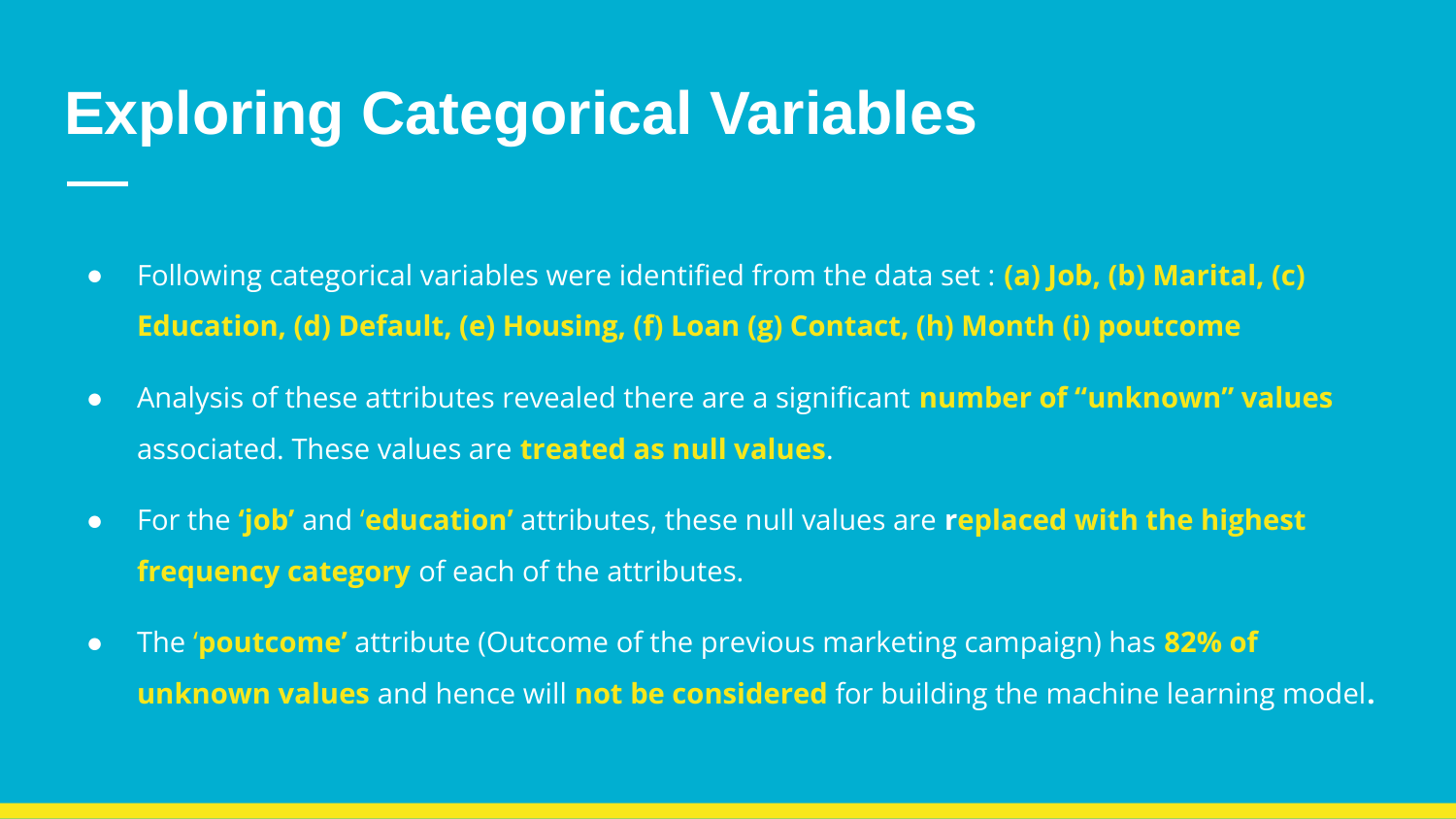

# Exploring Categorical Variables
Following categorical variables were identified from the data set : (a) Job, (b) Marital, (c) Education, (d) Default, (e) Housing, (f) Loan (g) Contact, (h) Month (i) poutcome
Analysis of these attributes revealed there are a significant number of “unknown” values associated. These values are treated as null values.
For the ‘job’ and ‘education’ attributes, these null values are replaced with the highest frequency category of each of the attributes.
The ‘poutcome’ attribute (Outcome of the previous marketing campaign) has 82% of unknown values and hence will not be considered for building the machine learning model.